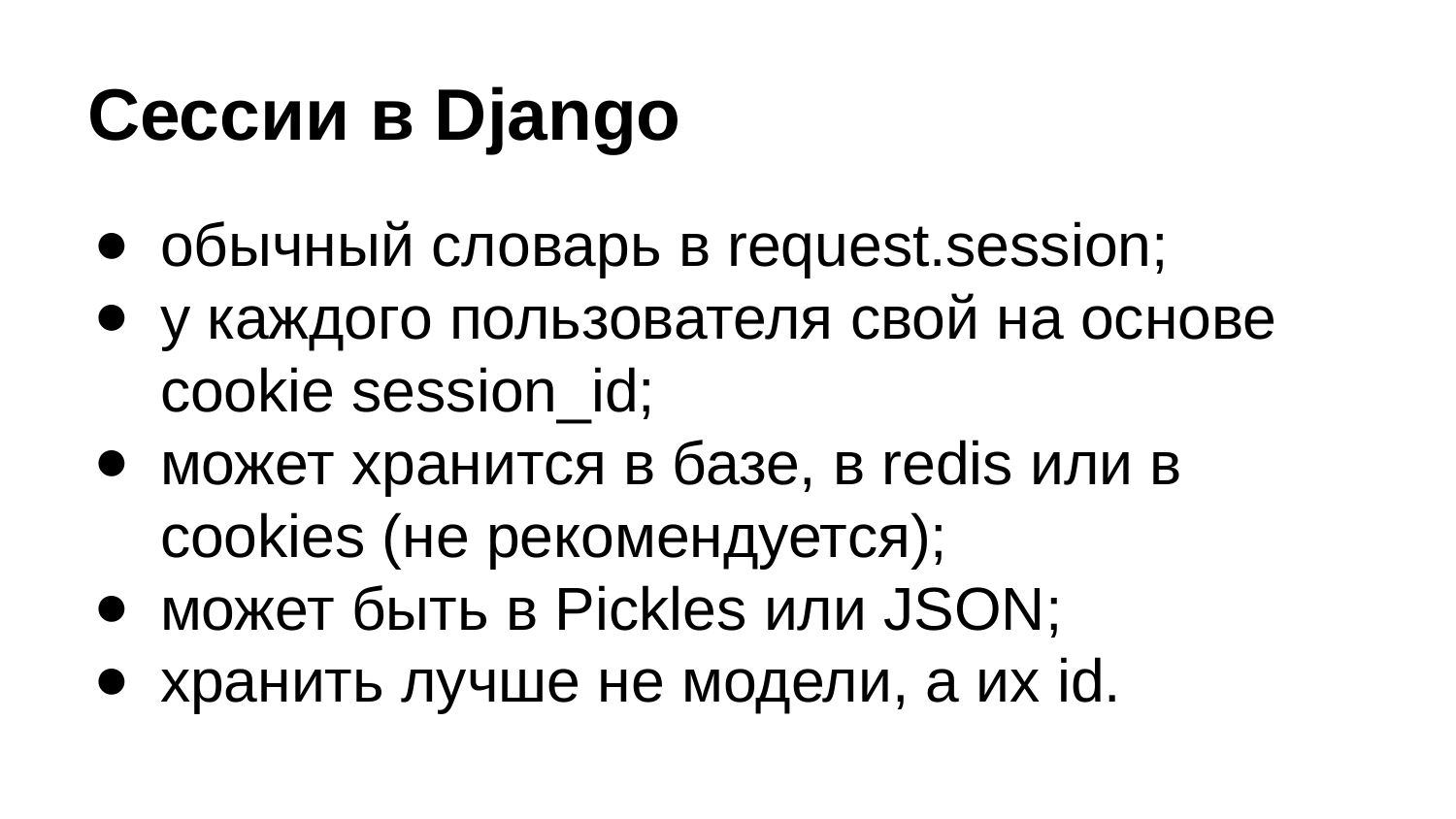

# Сессии в Django
обычный словарь в request.session;
у каждого пользователя свой на основе cookie session_id;
может хранится в базе, в redis или в cookies (не рекомендуется);
может быть в Pickles или JSON;
хранить лучше не модели, а их id.